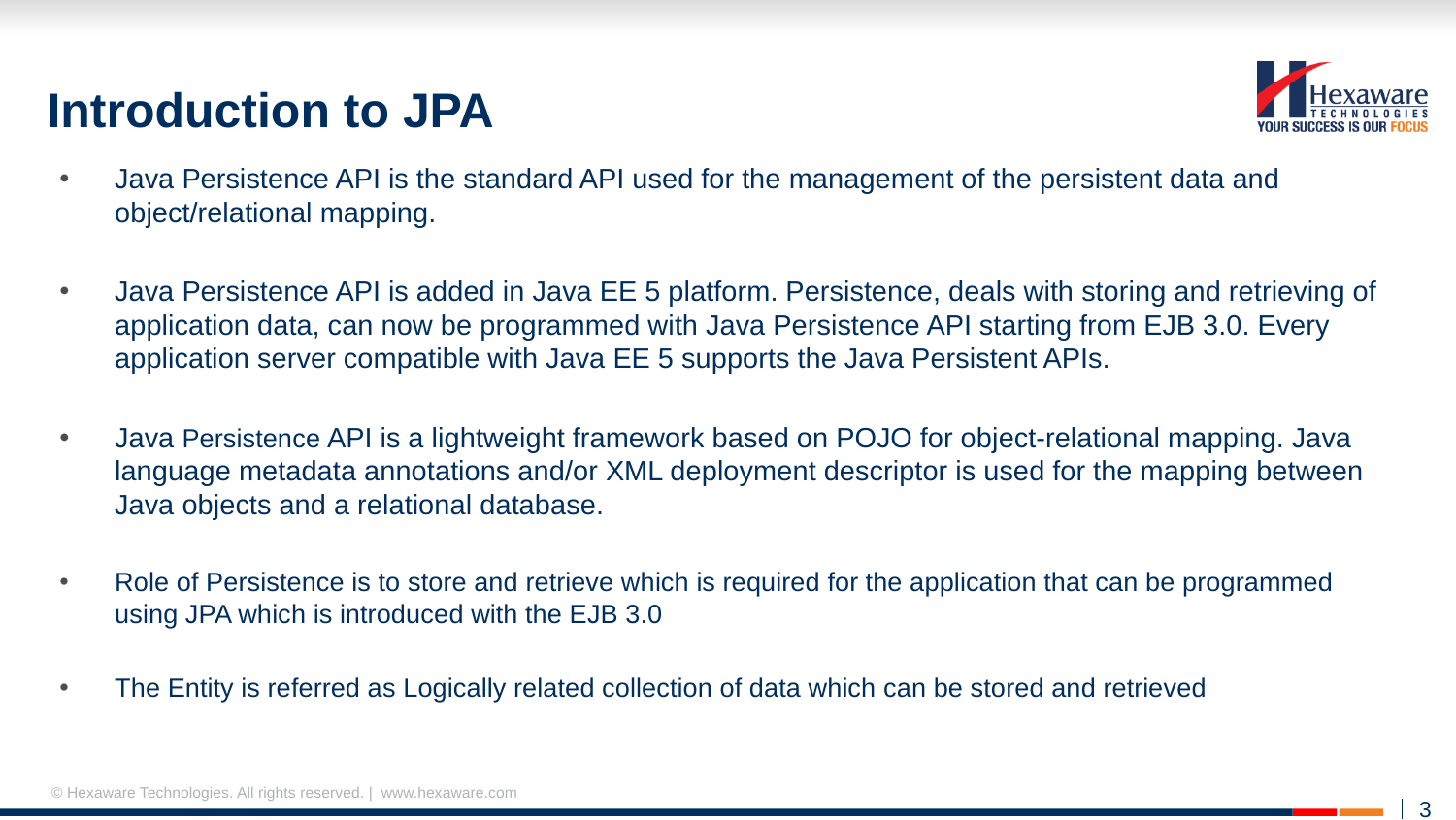

# Introduction to JPA
Java Persistence API is the standard API used for the management of the persistent data and object/relational mapping.

Java Persistence API is added in Java EE 5 platform. Persistence, deals with storing and retrieving of application data, can now be programmed with Java Persistence API starting from EJB 3.0. Every application server compatible with Java EE 5 supports the Java Persistent APIs.

Java Persistence API is a lightweight framework based on POJO for object-relational mapping. Java language metadata annotations and/or XML deployment descriptor is used for the mapping between Java objects and a relational database.

Role of Persistence is to store and retrieve which is required for the application that can be programmed using JPA which is introduced with the EJB 3.0

The Entity is referred as Logically related collection of data which can be stored and retrieved